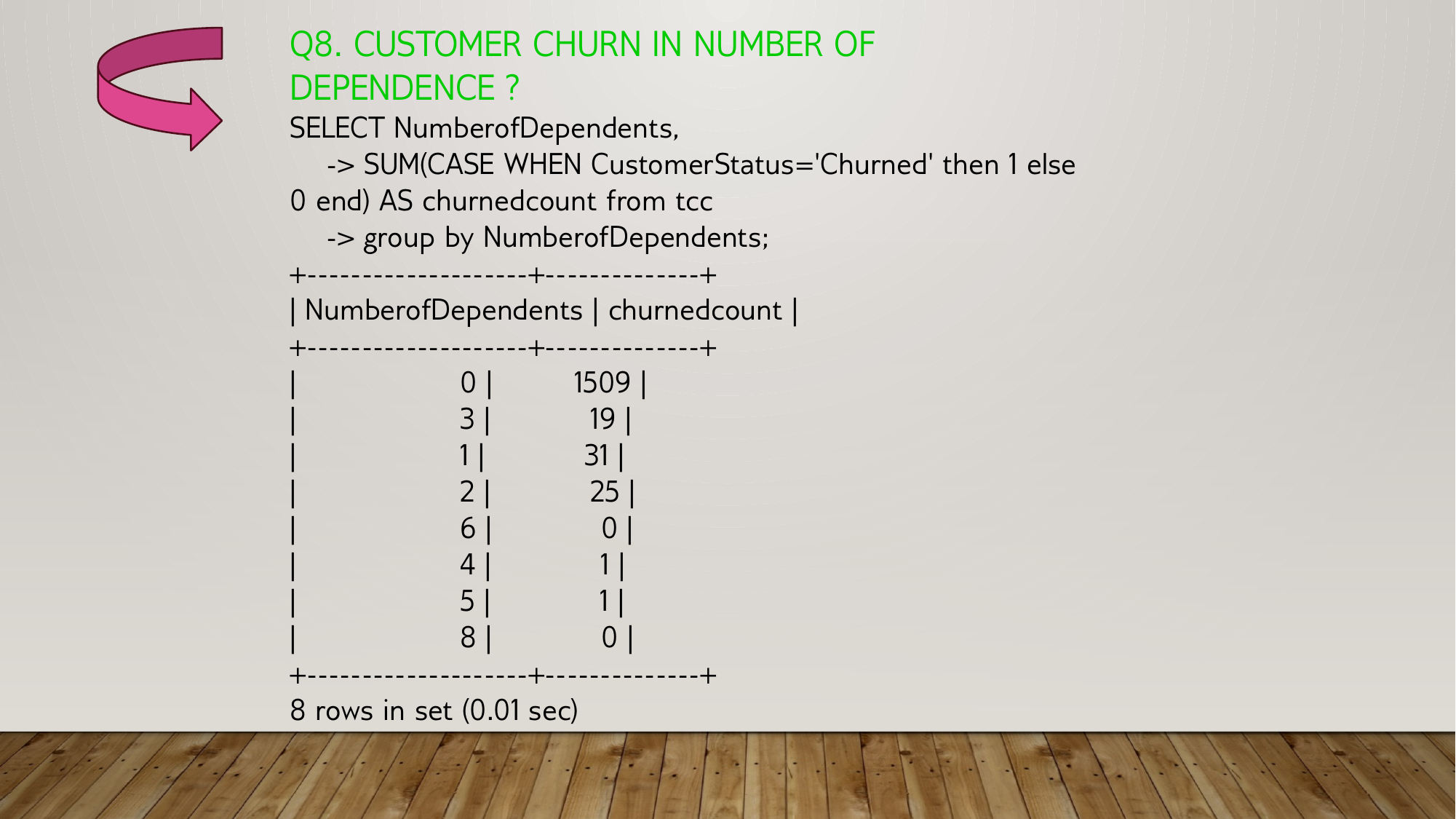

Q8. CUSTOMER CHURN IN NUMBER OF DEPENDENCE ?
SELECT NumberofDependents,
    -> SUM(CASE WHEN CustomerStatus='Churned' then 1 else 0 end) AS churnedcount from tcc
    -> group by NumberofDependents;
+--------------------+--------------+
| NumberofDependents | churnedcount |
+--------------------+--------------+
|                  0 |         1509 |
|                  3 |           19 |
|                  1 |           31 |
|                  2 |           25 |
|                  6 |            0 |
|                  4 |            1 |
|                  5 |            1 |
|                  8 |            0 |
+--------------------+--------------+
8 rows in set (0.01 sec)